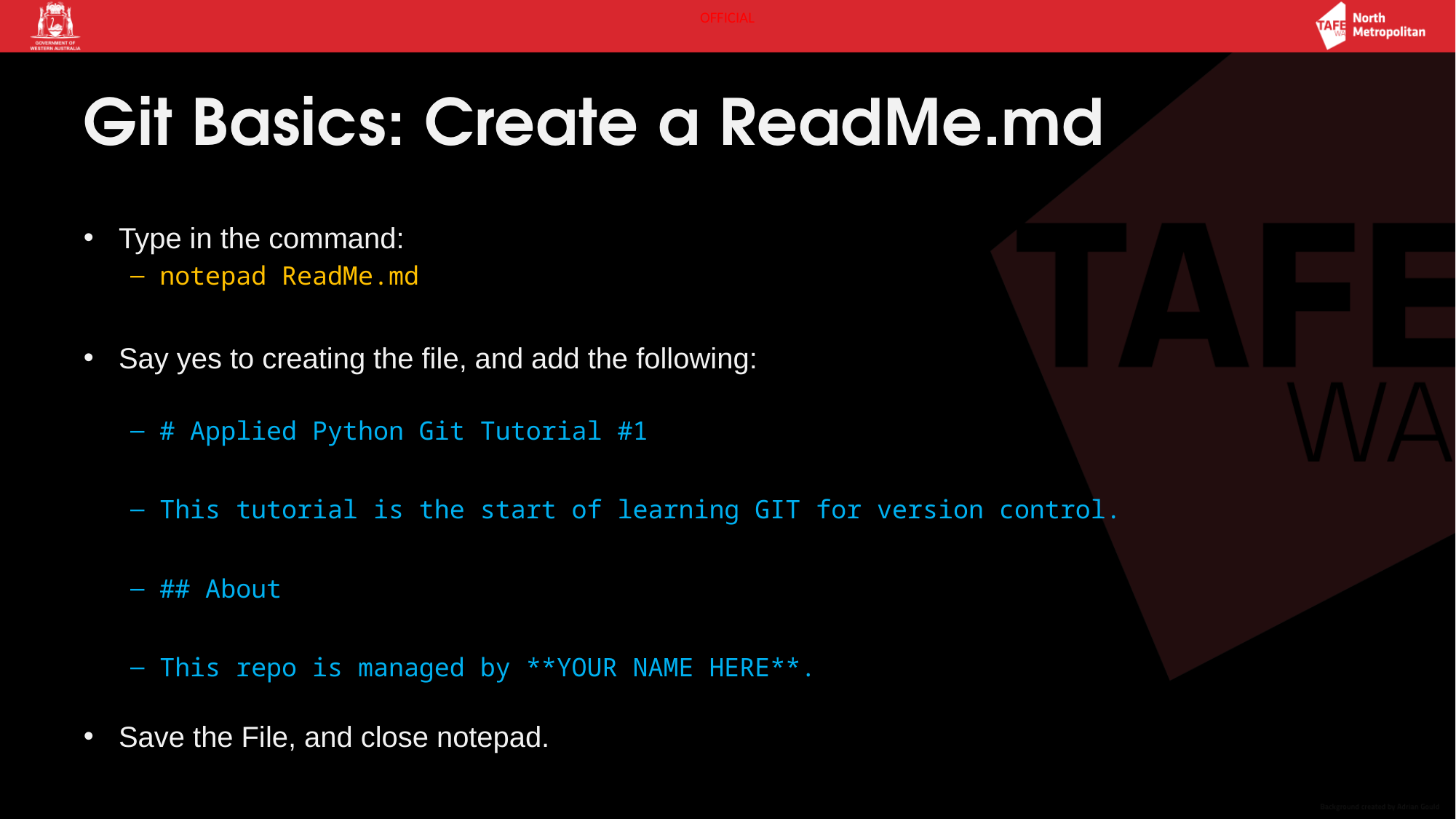

# Git Basics: Create a ReadMe.md
Type in the command:
notepad ReadMe.md

Say yes to creating the file, and add the following:
# Applied Python Git Tutorial #1

This tutorial is the start of learning GIT for version control.

## About

This repo is managed by **YOUR NAME HERE**.
Save the File, and close notepad.